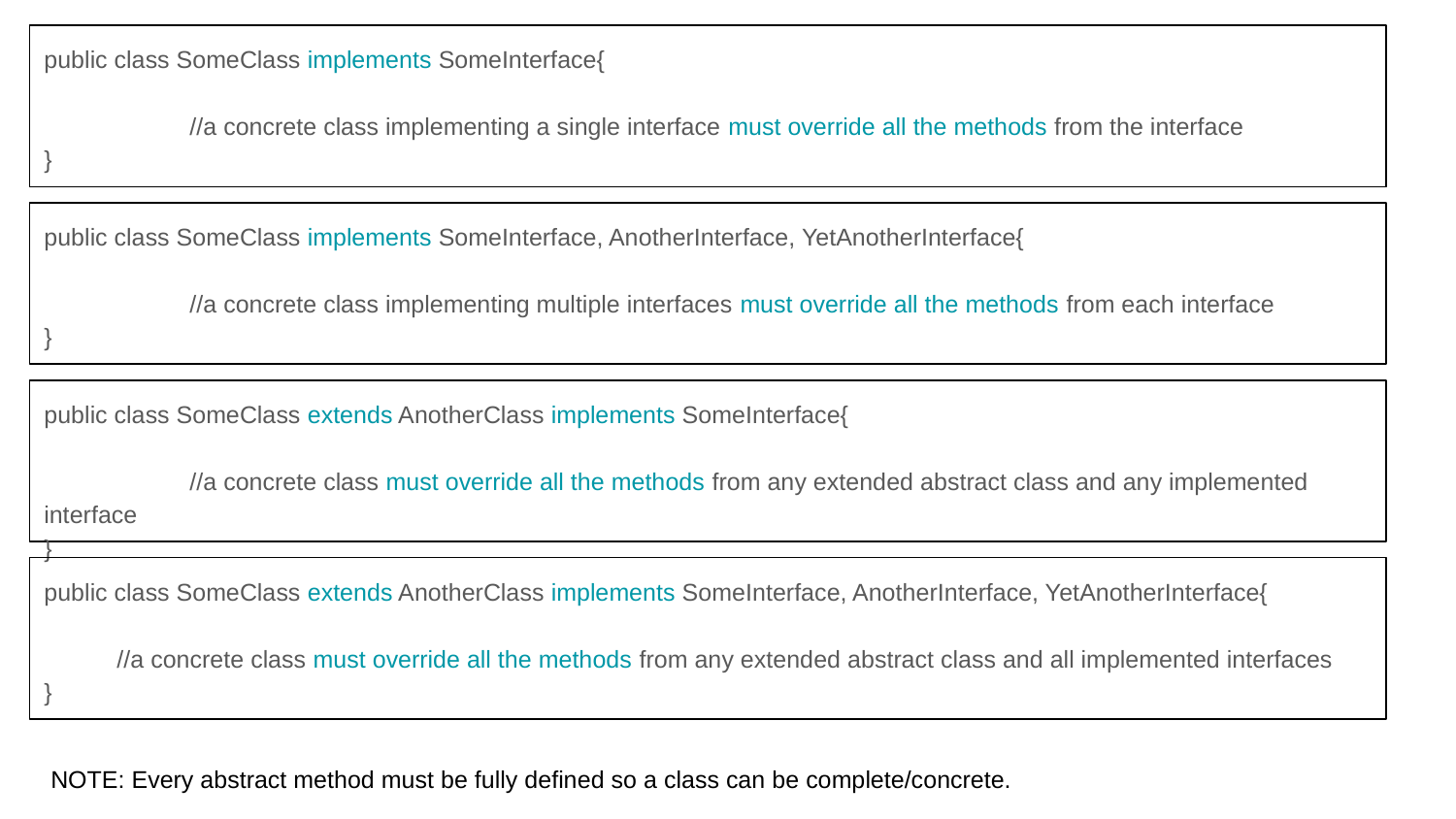

public class SomeClass implements SomeInterface{

	//a concrete class implementing a single interface must override all the methods from the interface
}
public class SomeClass implements SomeInterface, AnotherInterface, YetAnotherInterface{

	//a concrete class implementing multiple interfaces must override all the methods from each interface
}
public class SomeClass extends AnotherClass implements SomeInterface{

	//a concrete class must override all the methods from any extended abstract class and any implemented interface
}
public class SomeClass extends AnotherClass implements SomeInterface, AnotherInterface, YetAnotherInterface{

//a concrete class must override all the methods from any extended abstract class and all implemented interfaces
}
NOTE: Every abstract method must be fully defined so a class can be complete/concrete.